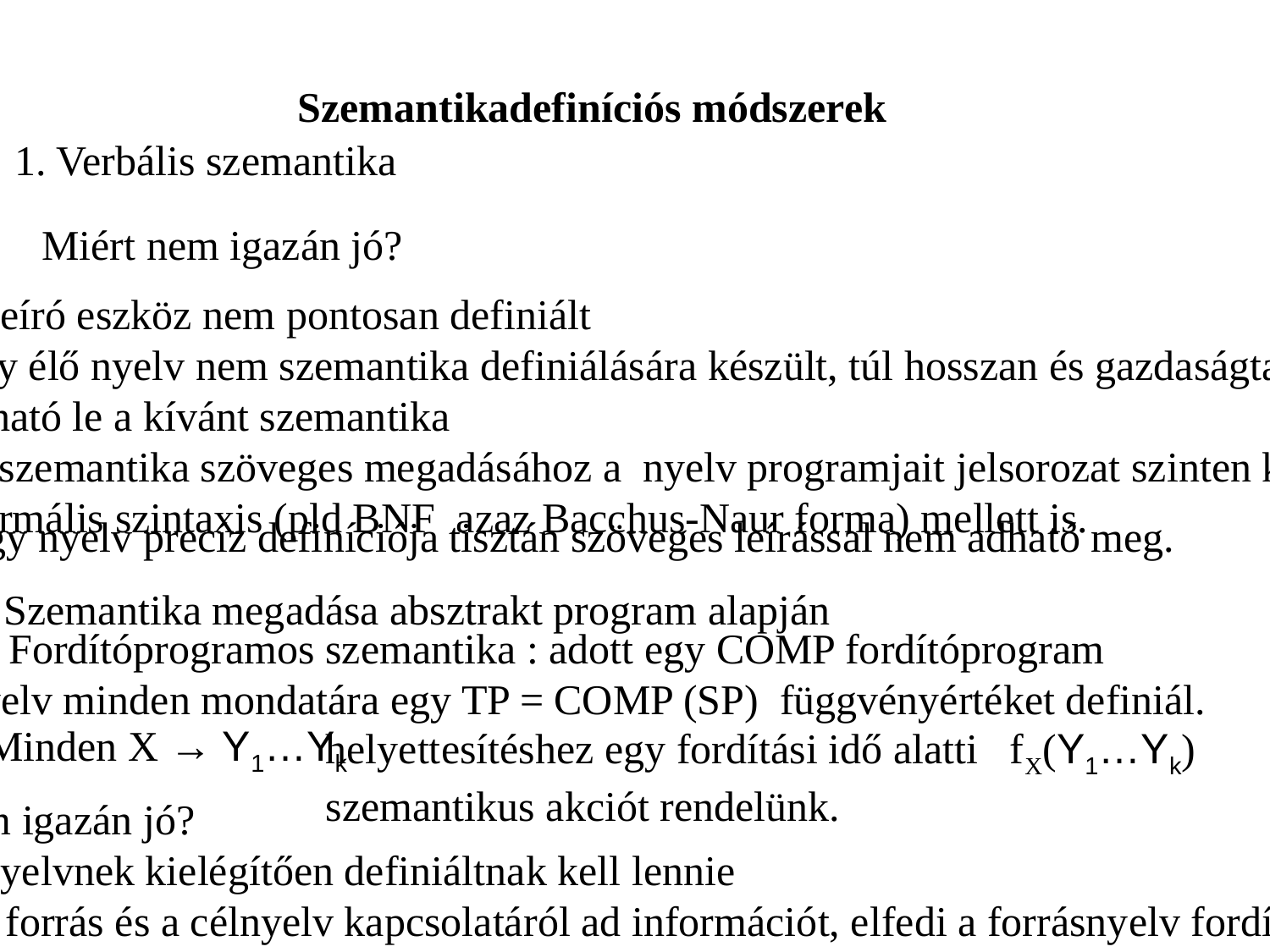

Szemantikadefiníciós módszerek
1. Verbális szemantika
Miért nem igazán jó?
A leíró eszköz nem pontosan definiált
Egy élő nyelv nem szemantika definiálására készült, túl hosszan és gazdaságtalanul
     írható le a kívánt szemantika
A  szemantika szöveges megadásához a  nyelv programjait jelsorozat szinten kell kezelni
     formális szintaxis (pld BNF  azaz Bacchus-Naur forma) mellett is.
Egy nyelv precíz definíciója tisztán szöveges leírással nem adható meg.
2. Szemantika megadása absztrakt program alapján
2.1 Fordítóprogramos szemantika : adott egy COMP fordítóprogram
A nyelv minden mondatára egy TP = COMP (SP)  függvényértéket definiál.
Minden X → Y1…Yk
helyettesítéshez egy fordítási idő alatti   fX(Y1…Yk) szemantikus akciót rendelünk.
Miért nem igazán jó?
-     a célnyelvnek kielégítően definiáltnak kell lennie
-    csak a forrás és a célnyelv kapcsolatáról ad információt, elfedi a forrásnyelv fordítás alatti
     szemantikáját